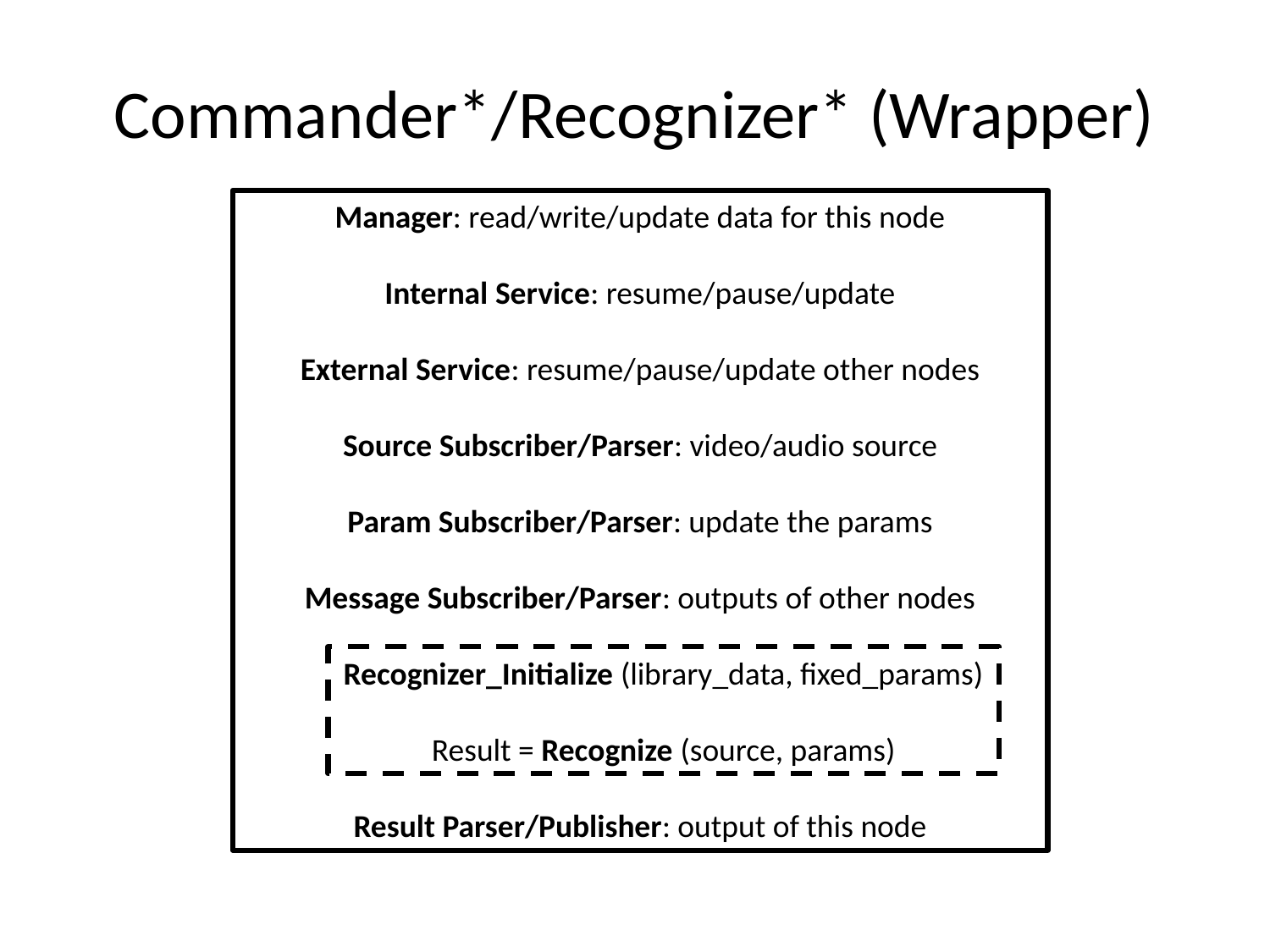

# Commander*/Recognizer* (Wrapper)
Manager: read/write/update data for this node

Internal Service: resume/pause/update

External Service: resume/pause/update other nodes

Source Subscriber/Parser: video/audio source

Param Subscriber/Parser: update the params

Message Subscriber/Parser: outputs of other nodes

Result Parser/Publisher: output of this node
Recognizer_Initialize (library_data, fixed_params)

Result = Recognize (source, params)